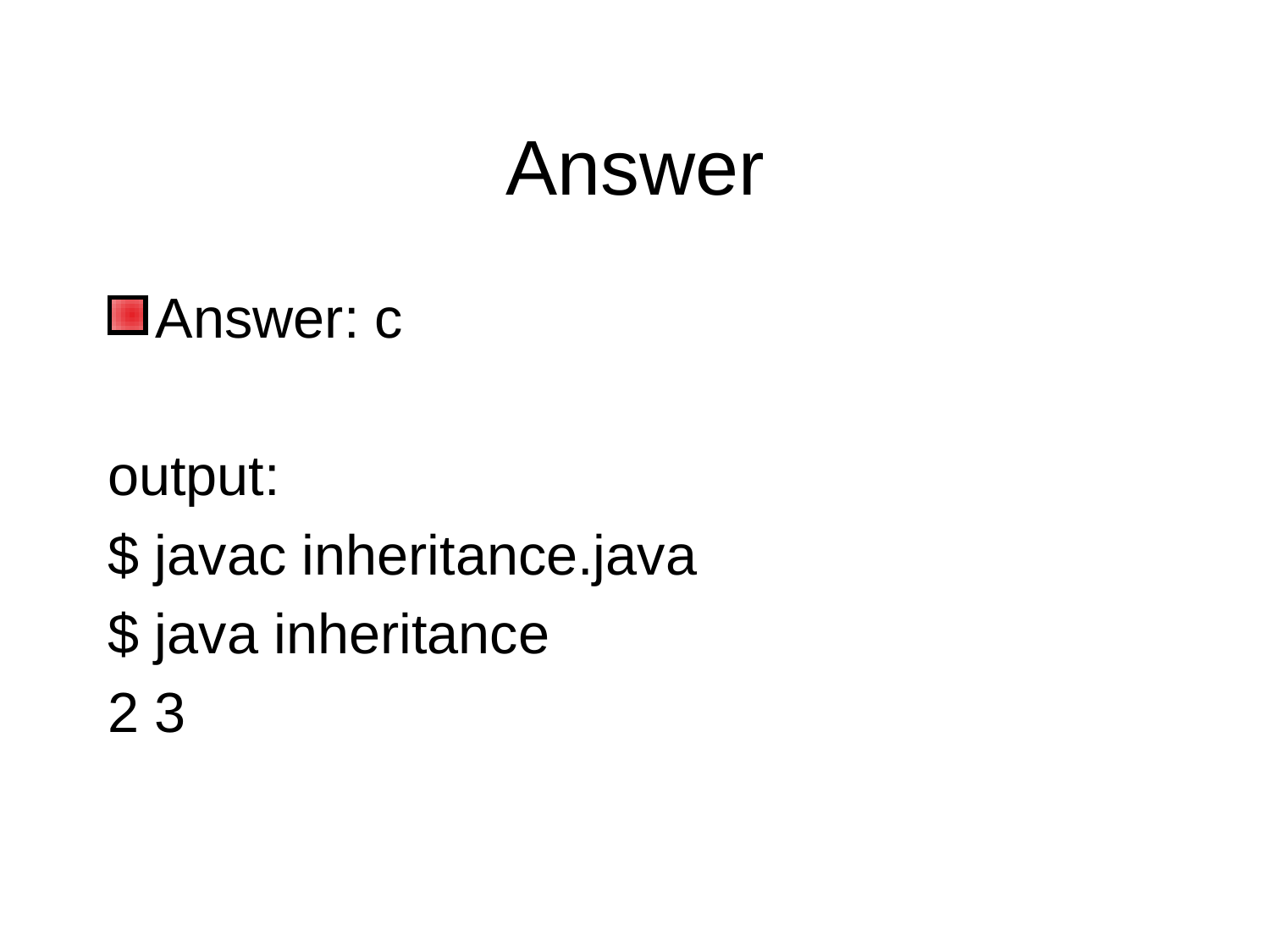

# Answer
Answer: c

output:
$ javac inheritance.java
$ java inheritance
2 3